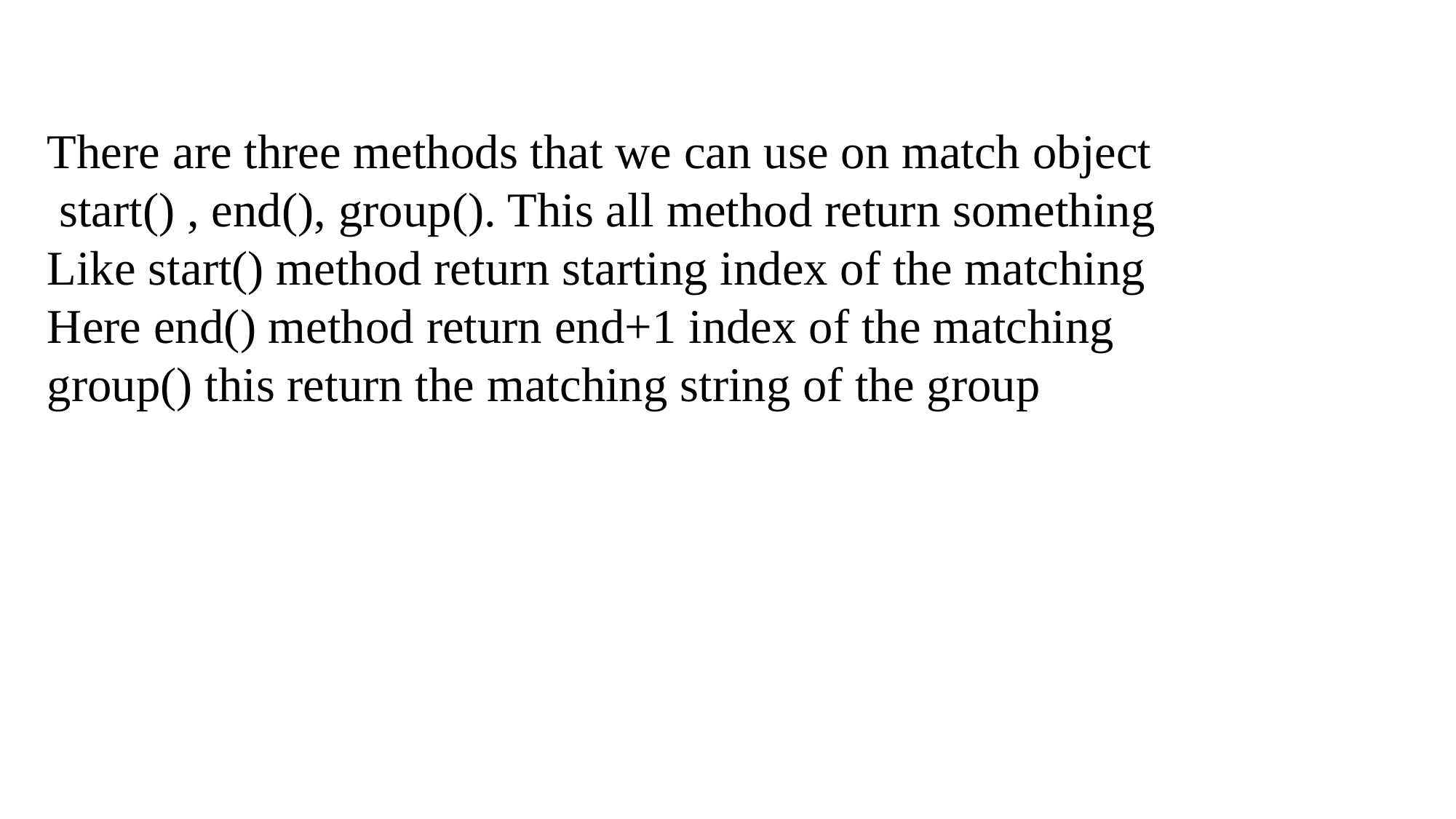

There are three methods that we can use on match object
 start() , end(), group(). This all method return something
Like start() method return starting index of the matching
Here end() method return end+1 index of the matching
group() this return the matching string of the group